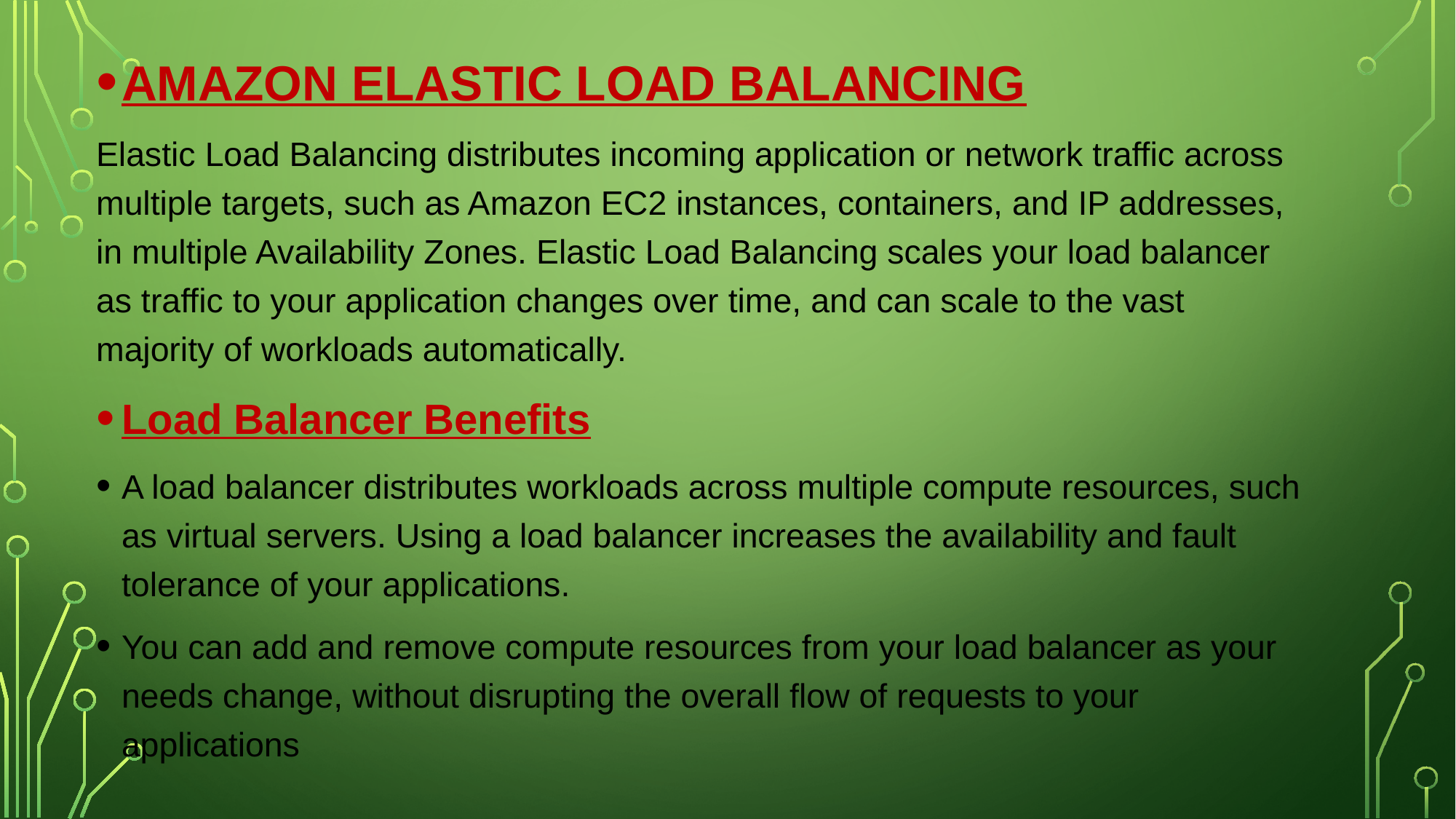

AMAZON ELASTIC LOAD BALANCING
Elastic Load Balancing distributes incoming application or network traffic across multiple targets, such as Amazon EC2 instances, containers, and IP addresses, in multiple Availability Zones. Elastic Load Balancing scales your load balancer as traffic to your application changes over time, and can scale to the vast majority of workloads automatically.
Load Balancer Benefits
A load balancer distributes workloads across multiple compute resources, such as virtual servers. Using a load balancer increases the availability and fault tolerance of your applications.
You can add and remove compute resources from your load balancer as your needs change, without disrupting the overall flow of requests to your applications